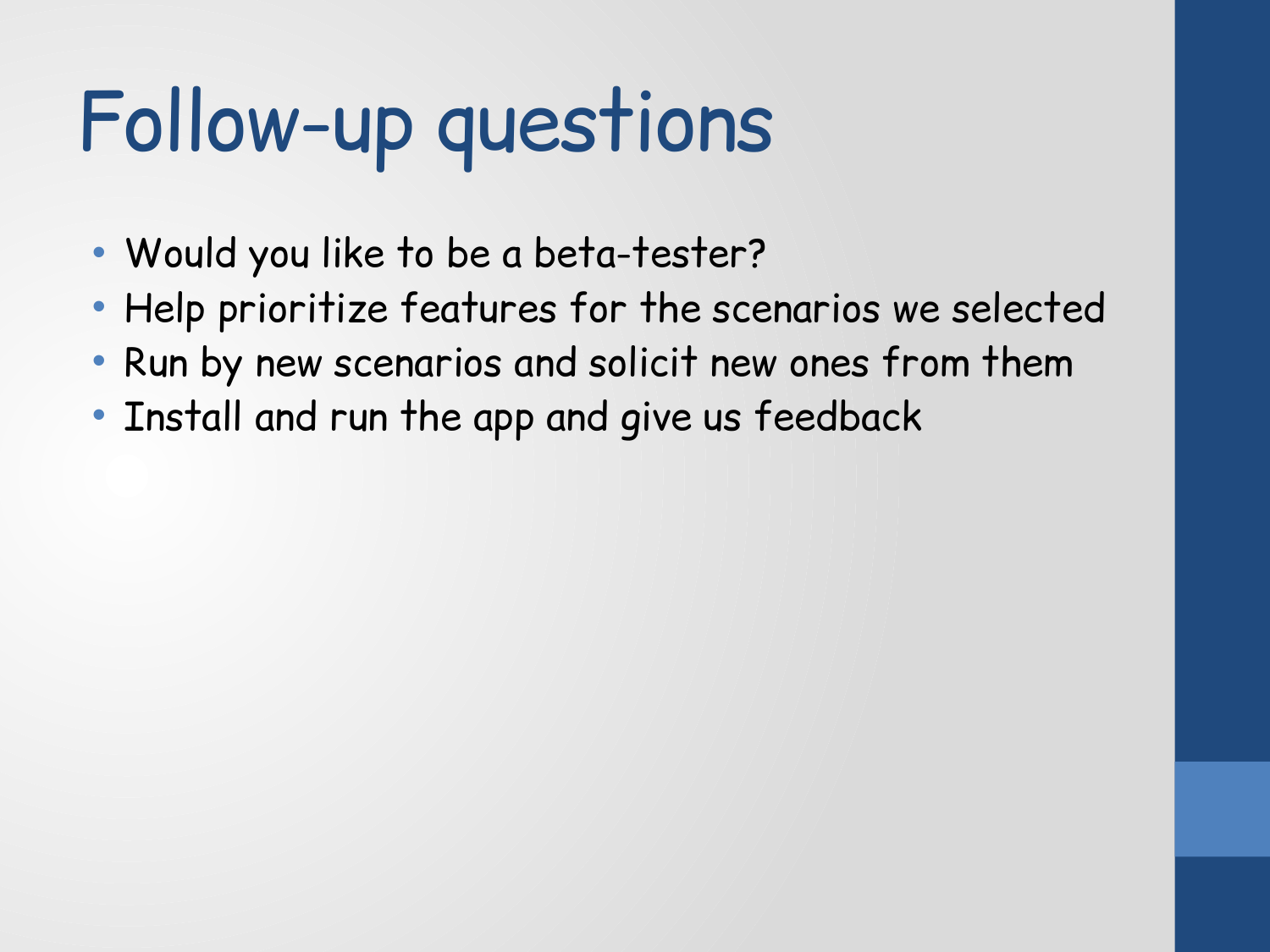

# Follow-up questions
Would you like to be a beta-tester?
Help prioritize features for the scenarios we selected
Run by new scenarios and solicit new ones from them
Install and run the app and give us feedback